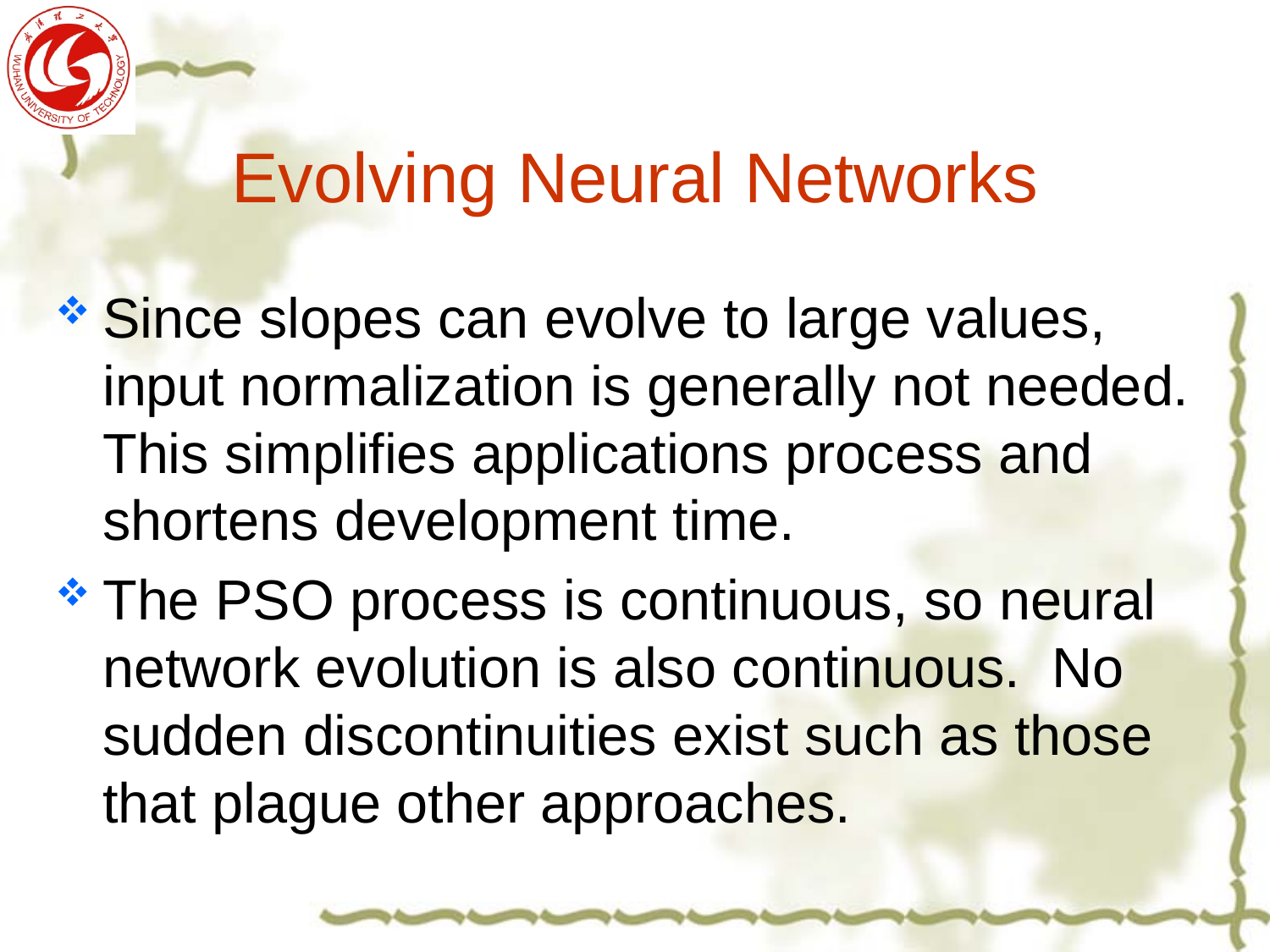

# Evolving Neural Networks
Since slopes can evolve to large values, input normalization is generally not needed.  This simplifies applications process and shortens development time.
The PSO process is continuous, so neural network evolution is also continuous.  No sudden discontinuities exist such as those that plague other approaches.